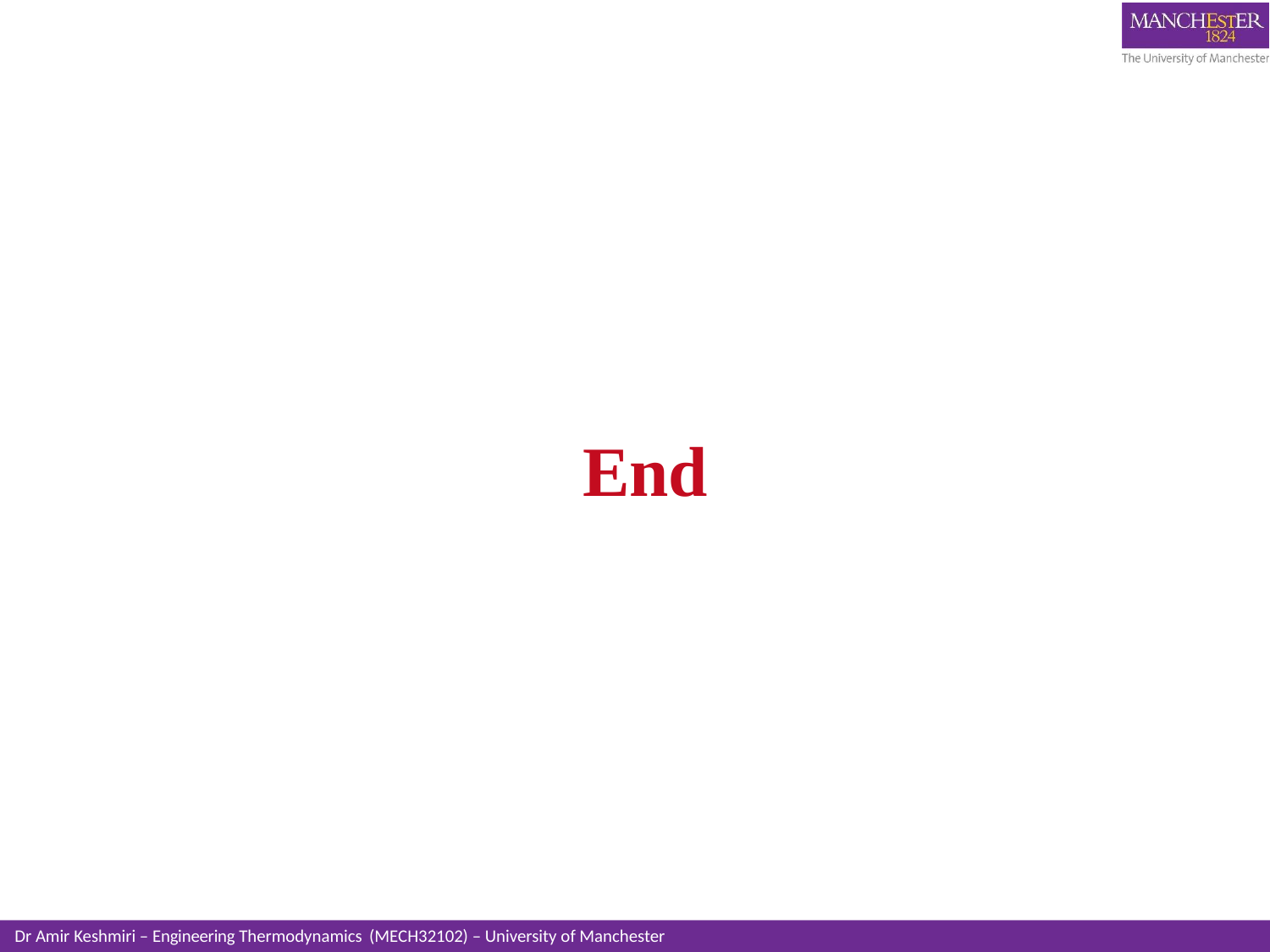

#

End
Dr Amir Keshmiri – Engineering Thermodynamics (MECH32102) – University of Manchester